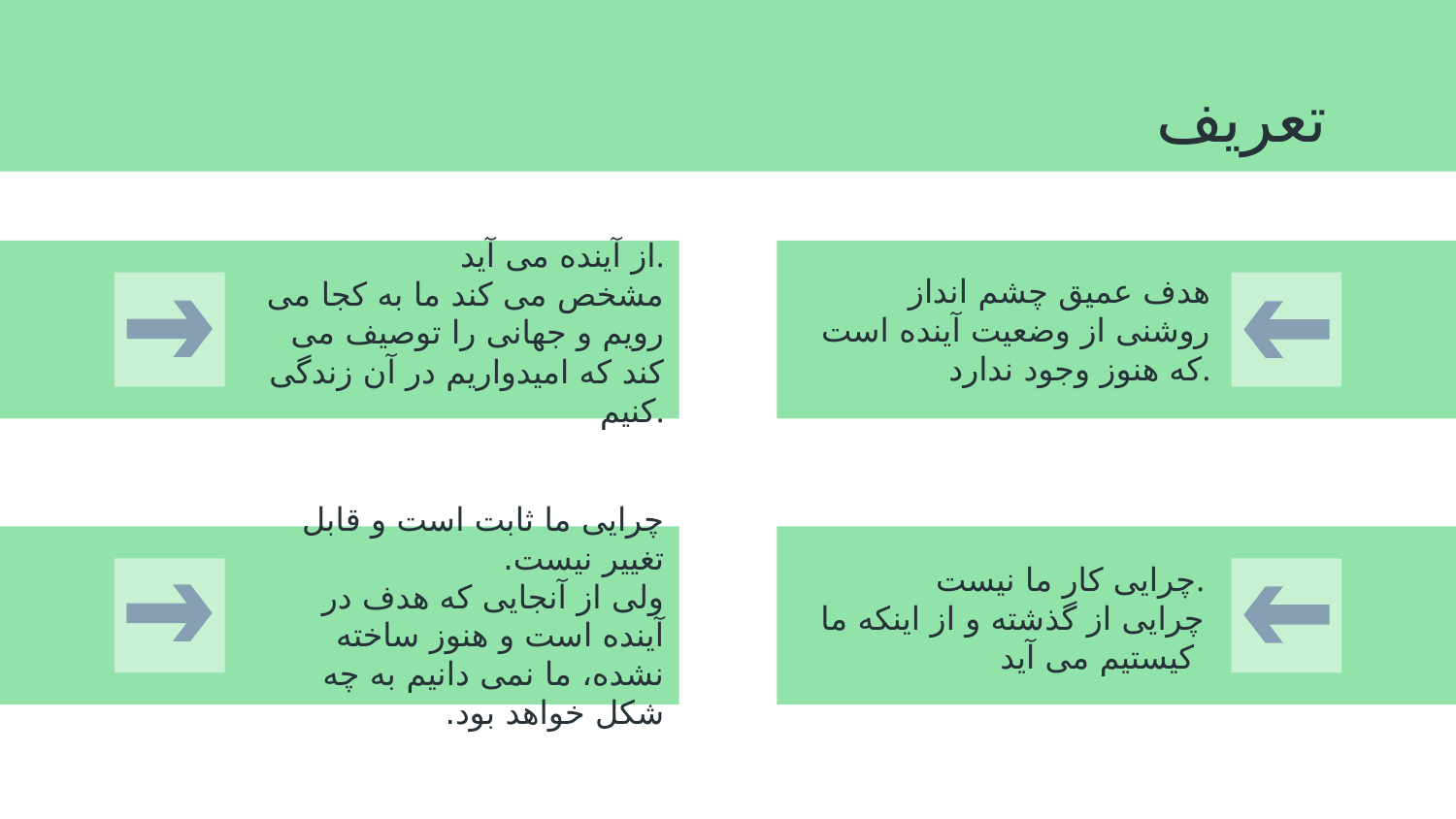

# تعریف

از آینده می آید.
مشخص می کند ما به کجا می رویم و جهانی را توصیف می کند که امیدواریم در آن زندگی کنیم.

هدف عمیق چشم انداز روشنی از وضعیت آینده است که هنوز وجود ندارد.

چرایی ما ثابت است و قابل تغییر نیست.
ولی از آنجایی که هدف در آینده است و هنوز ساخته نشده، ما نمی دانیم به چه شکل خواهد بود.

چرایی کار ما نیست.
چرایی از گذشته و از اینکه ما کیستیم می آید